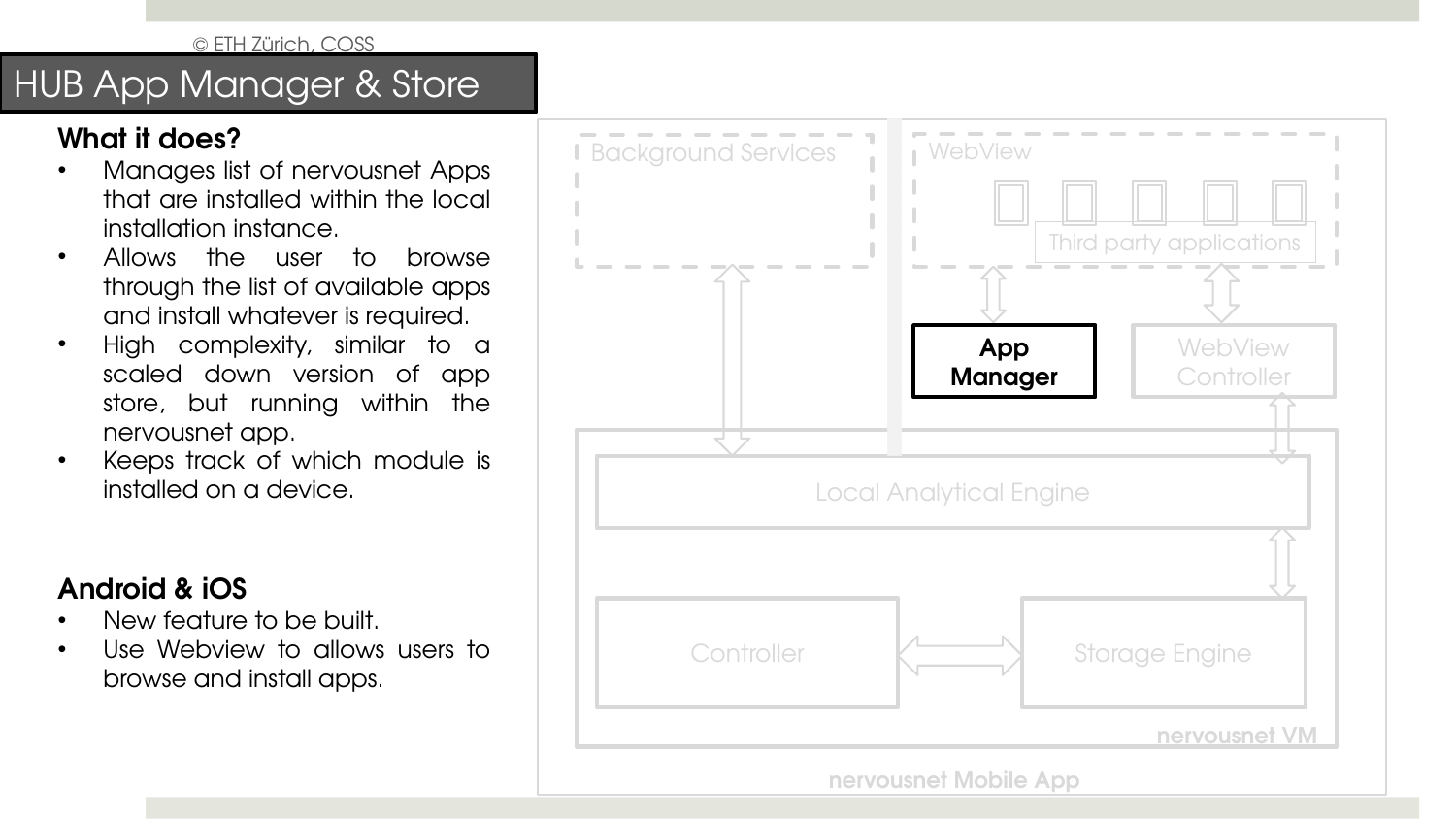

© ETH Zürich, COSS
HUB App Manager & Store
What it does?
Manages list of nervousnet Apps that are installed within the local installation instance.
Allows the user to browse through the list of available apps and install whatever is required.
High complexity, similar to a scaled down version of app store, but running within the nervousnet app.
Keeps track of which module is installed on a device.

Android & iOS
New feature to be built.
Use Webview to allows users to browse and install apps.

WebView
Background Services

Third party applications

App Manager
WebView Controller

Local Analytical Engine

Controller
Storage Engine

nervousnet VM
nervousnet Mobile App